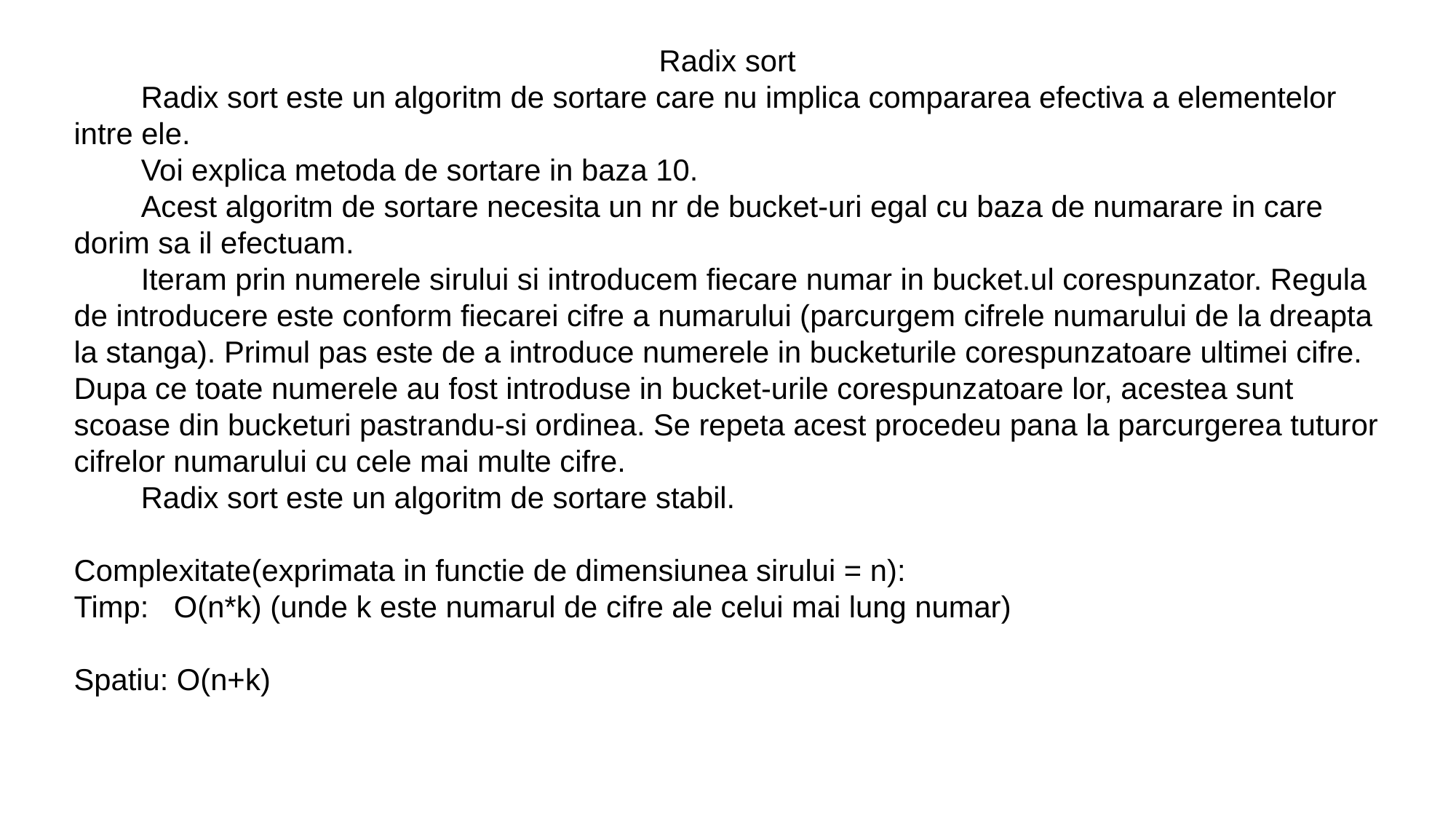

Radix sort
        Radix sort este un algoritm de sortare care nu implica compararea efectiva a elementelor intre ele.
        Voi explica metoda de sortare in baza 10.
        Acest algoritm de sortare necesita un nr de bucket-uri egal cu baza de numarare in care dorim sa il efectuam.
        Iteram prin numerele sirului si introducem fiecare numar in bucket.ul corespunzator. Regula de introducere este conform fiecarei cifre a numarului (parcurgem cifrele numarului de la dreapta la stanga). Primul pas este de a introduce numerele in bucketurile corespunzatoare ultimei cifre. Dupa ce toate numerele au fost introduse in bucket-urile corespunzatoare lor, acestea sunt scoase din bucketuri pastrandu-si ordinea. Se repeta acest procedeu pana la parcurgerea tuturor cifrelor numarului cu cele mai multe cifre.
        Radix sort este un algoritm de sortare stabil.

Complexitate(exprimata in functie de dimensiunea sirului = n):
Timp:   O(n*k) (unde k este numarul de cifre ale celui mai lung numar)

Spatiu: O(n+k)